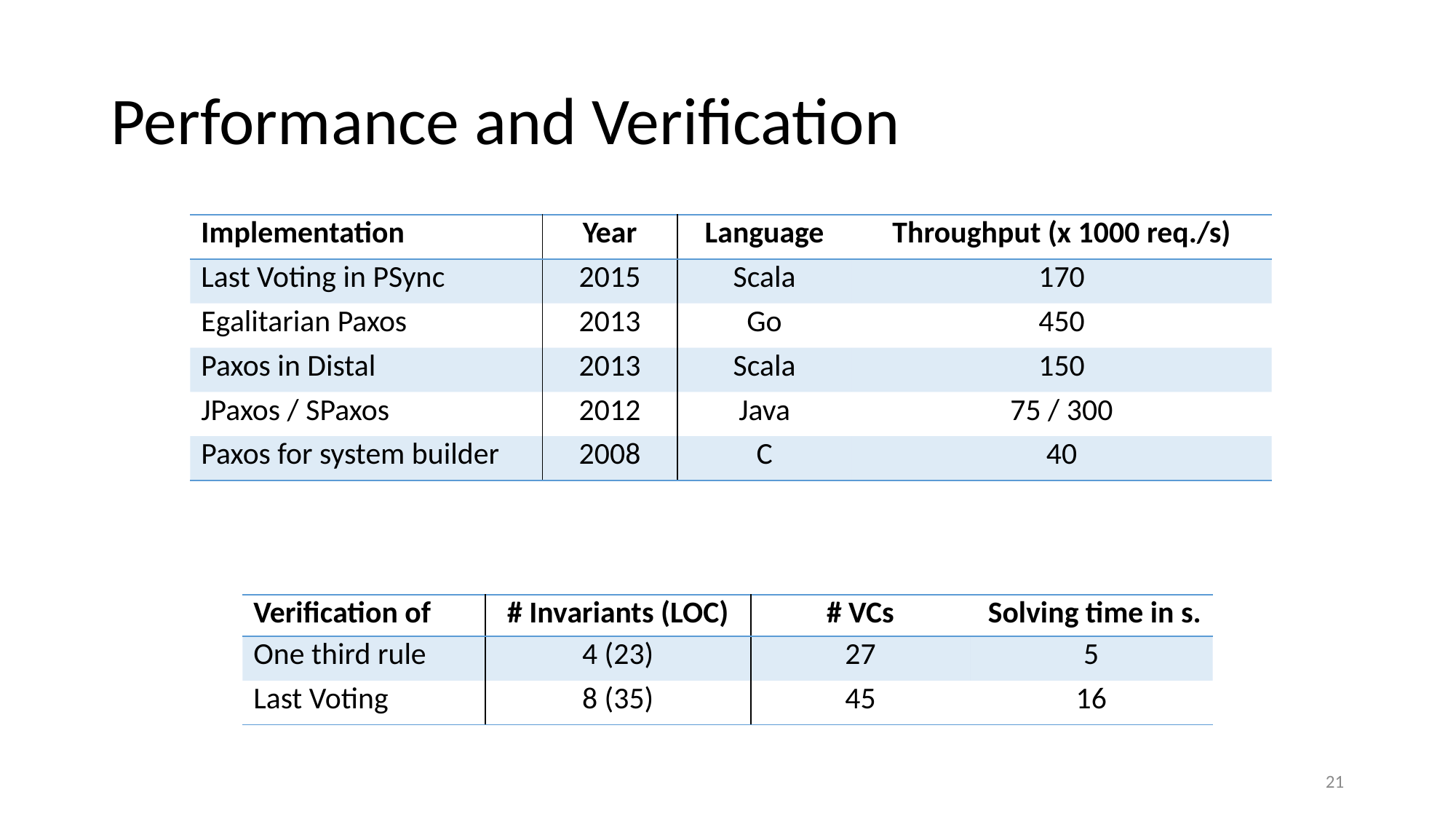

# Performance and Verification
| Implementation | Year | Language | Throughput (x 1000 req./s) |
| --- | --- | --- | --- |
| Last Voting in PSync | 2015 | Scala | 170 |
| Egalitarian Paxos | 2013 | Go | 450 |
| Paxos in Distal | 2013 | Scala | 150 |
| JPaxos / SPaxos | 2012 | Java | 75 / 300 |
| Paxos for system builder | 2008 | C | 40 |
| Verification of | # Invariants (LOC) | # VCs | Solving time in s. |
| --- | --- | --- | --- |
| One third rule | 4 (23) | 27 | 5 |
| Last Voting | 8 (35) | 45 | 16 |
21